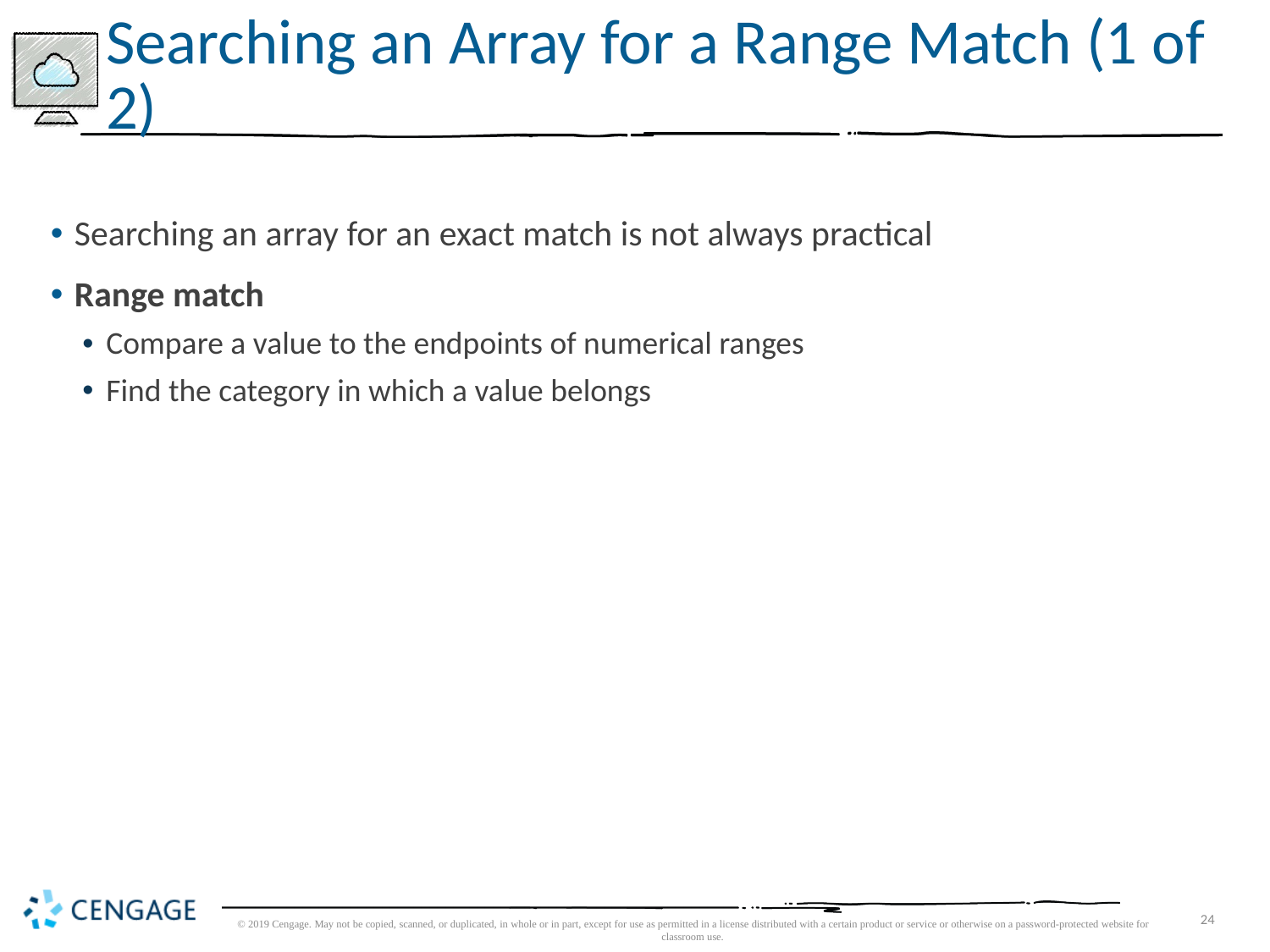

# Searching an Array for a Range Match (1 of 2)
Searching an array for an exact match is not always practical
Range match
Compare a value to the endpoints of numerical ranges
Find the category in which a value belongs

© 2019 Cengage. May not be copied, scanned, or duplicated, in whole or in part, except for use as permitted in a license distributed with a certain product or service or otherwise on a password-protected website for classroom use.